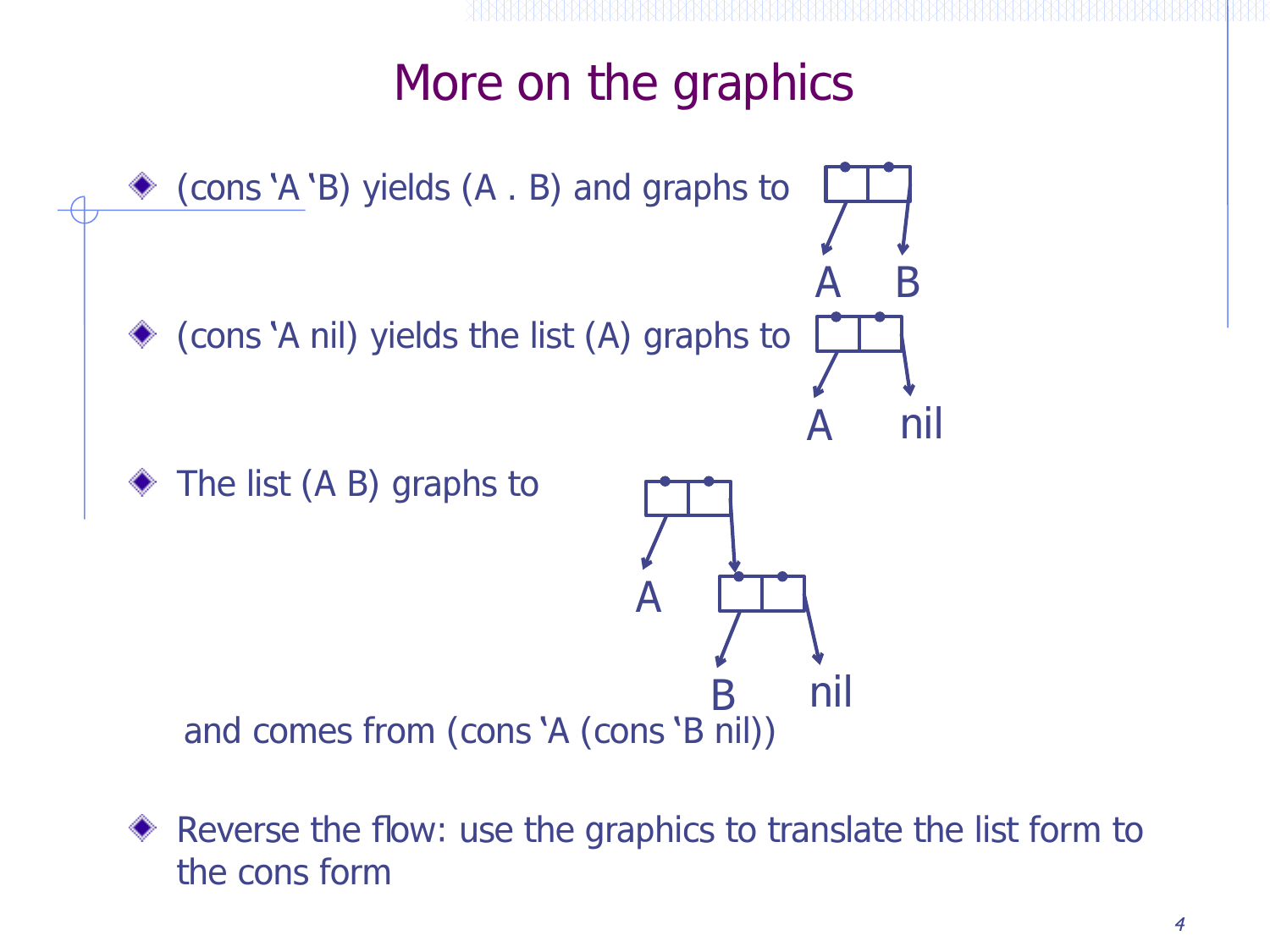

# More on the graphics
(cons ‘A ‘B) yields (A . B) and graphs to

(cons ‘A nil) yields the list (A) graphs to

The list (A B) graphs to

     and comes from (cons ‘A (cons ‘B nil))

Reverse the flow: use the graphics to translate the list form to the cons form

A
B

nil
A

A

nil
B
4